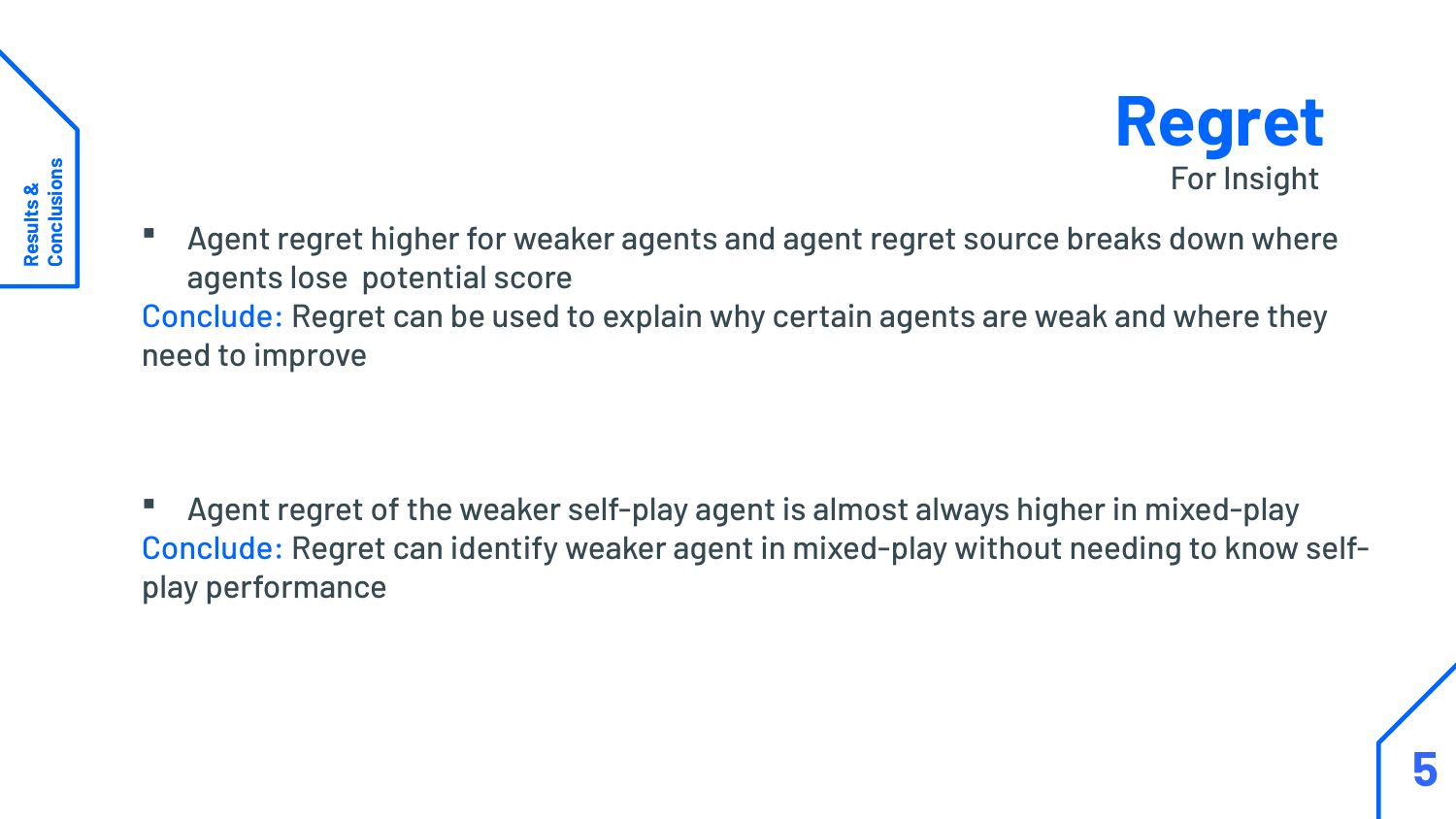

# Regret
For Insight
Results & Conclusions
Agent regret higher for weaker agents and agent regret source breaks down where agents lose  potential score
Conclude: Regret can be used to explain why certain agents are weak and where they need to improve

Agent regret of the weaker self-play agent is almost always higher in mixed-play
Conclude: Regret can identify weaker agent in mixed-play without needing to know self-play performance

5